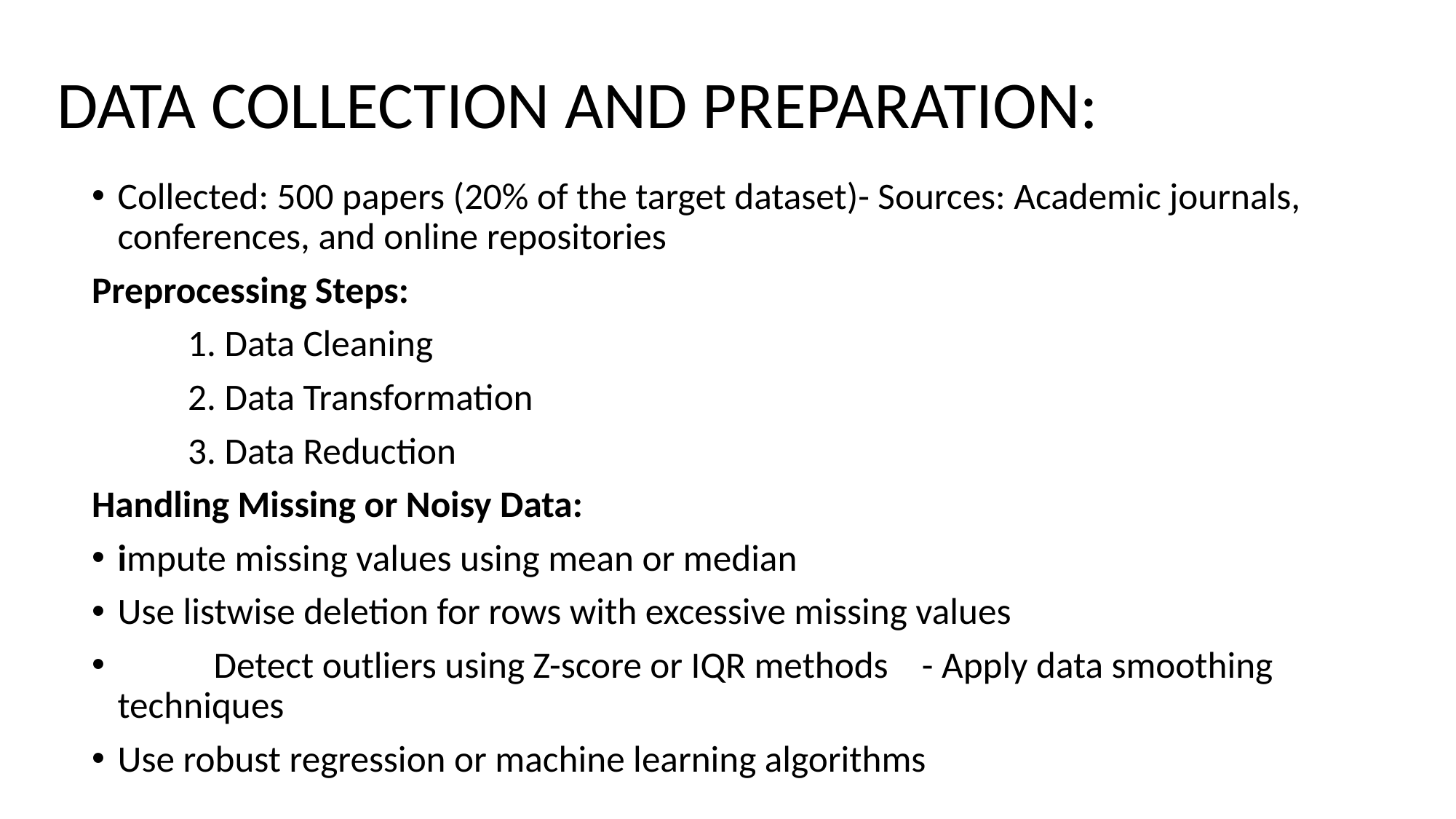

# DATA COLLECTION AND PREPARATION:
Collected: 500 papers (20% of the target dataset)- Sources: Academic journals, conferences, and online repositories
Preprocessing Steps:
	1. Data Cleaning
	2. Data Transformation
	3. Data Reduction
Handling Missing or Noisy Data:
	impute missing values using mean or median
	Use listwise deletion for rows with excessive missing values
 	Detect outliers using Z-score or IQR methods    - Apply data smoothing techniques
	Use robust regression or machine learning algorithms